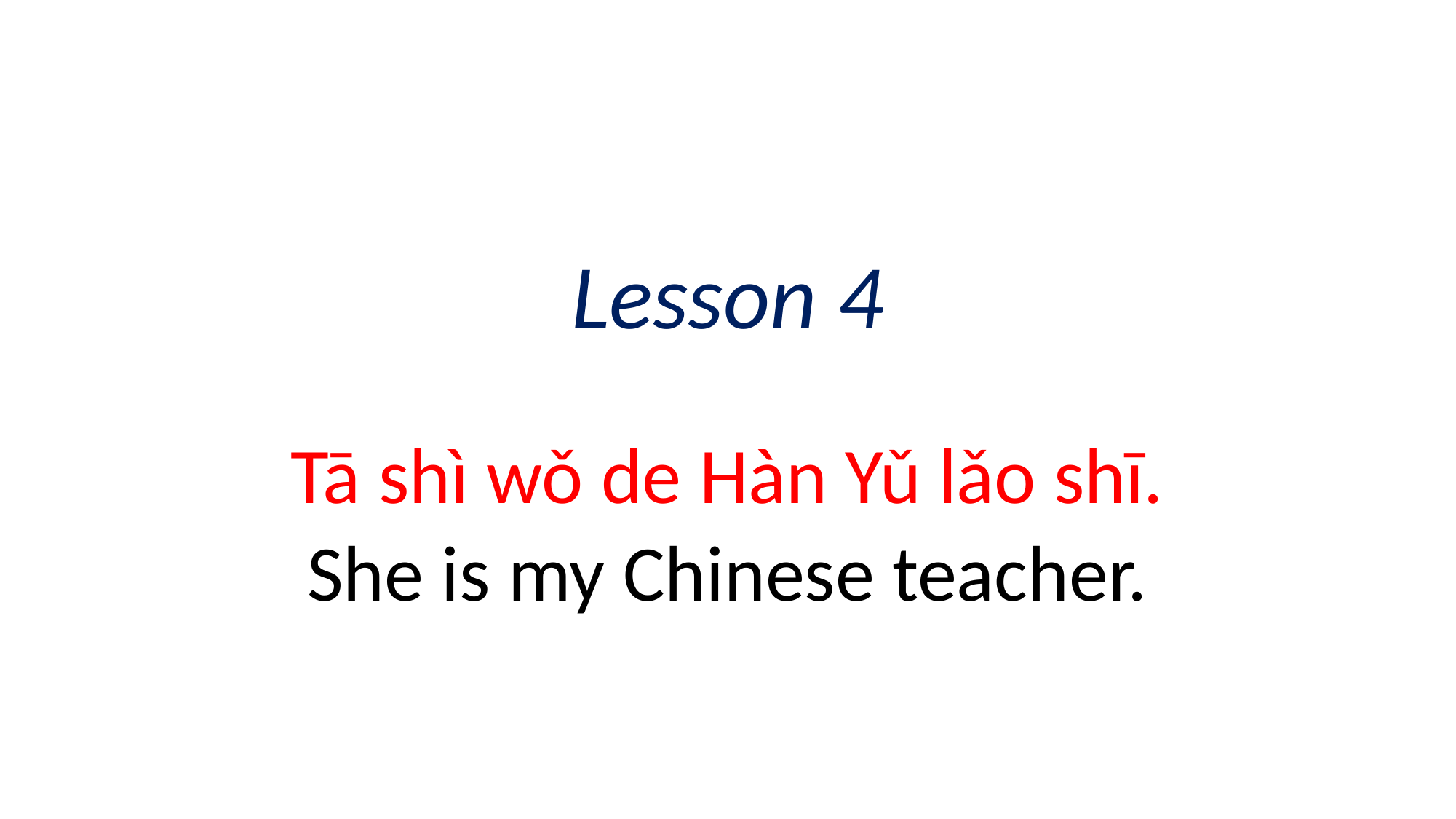

# Lesson 4
Tā shì wǒ de Hàn Yǔ lǎo shī.
She is my Chinese teacher.